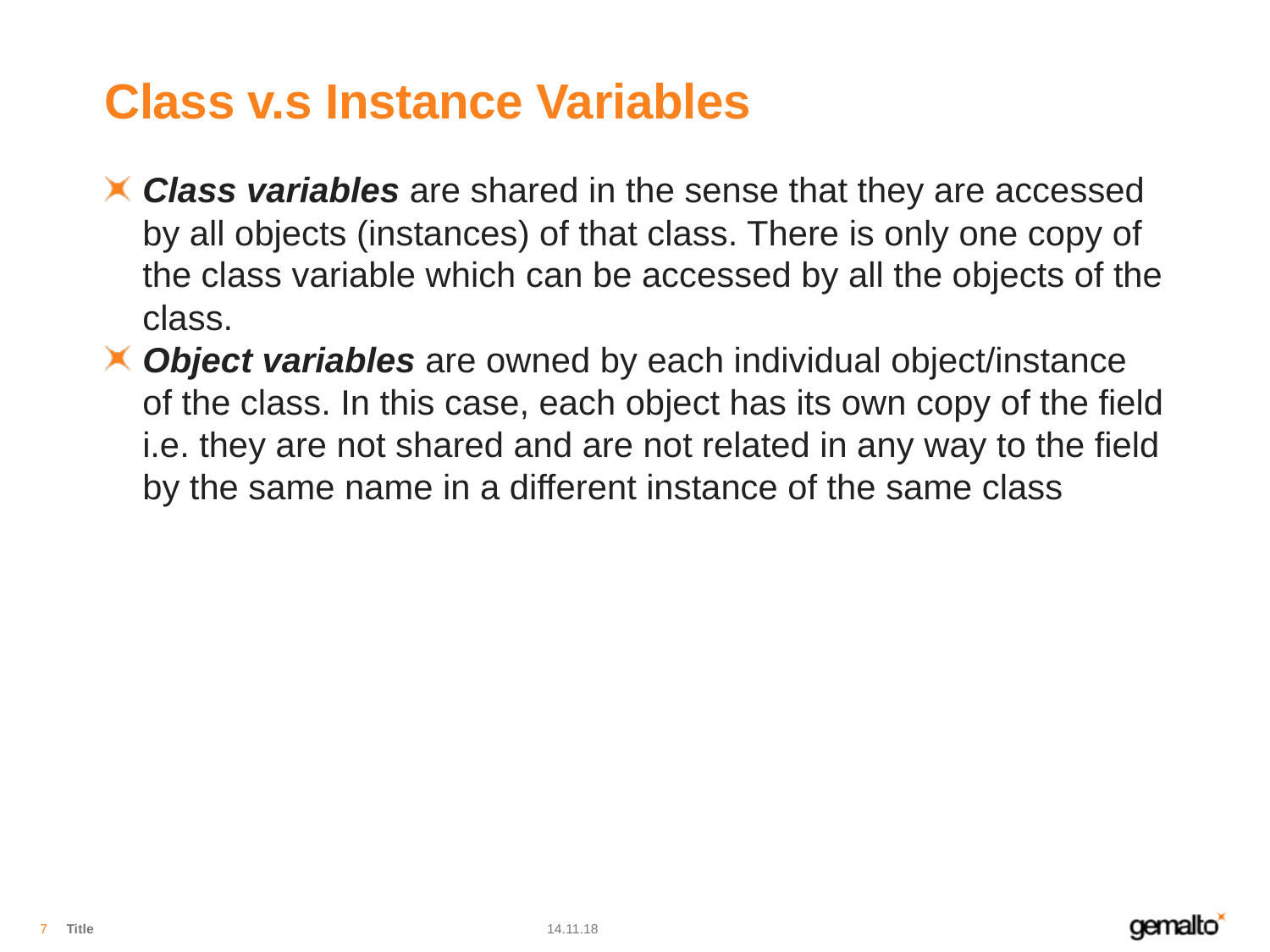

# Class v.s Instance Variables
Class variables are shared in the sense that they are accessed by all objects (instances) of that class. There is only one copy of the class variable which can be accessed by all the objects of the class.
Object variables are owned by each individual object/instance of the class. In this case, each object has its own copy of the field i.e. they are not shared and are not related in any way to the field by the same name in a different instance of the same class
7
Title
14.11.18